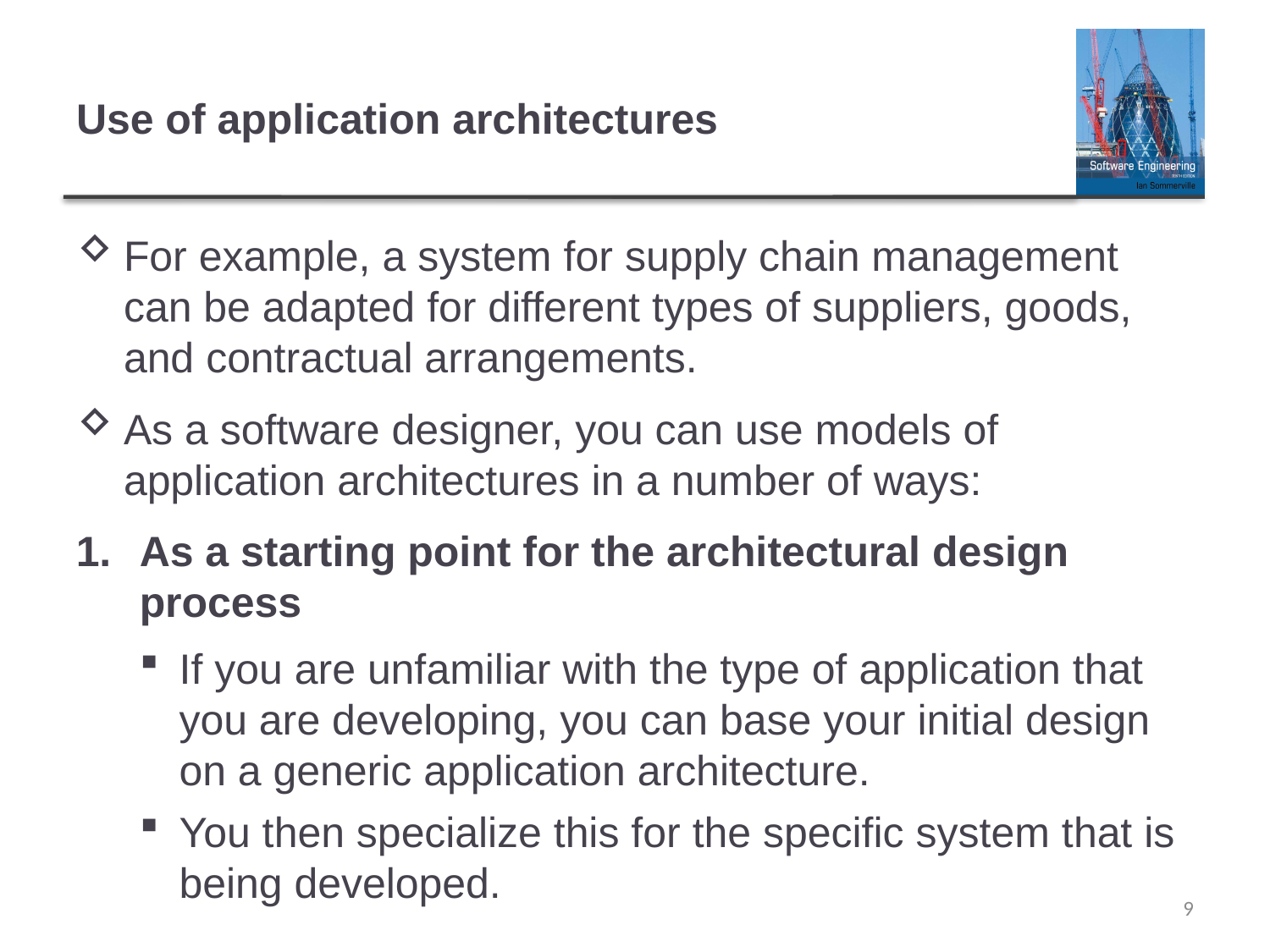

# Use of application architectures
For example, a system for supply chain management can be adapted for different types of suppliers, goods, and contractual arrangements.
As a software designer, you can use models of application architectures in a number of ways:
As a starting point for the architectural design process
If you are unfamiliar with the type of application that you are developing, you can base your initial design on a generic application architecture.
You then specialize this for the specific system that is being developed.
9